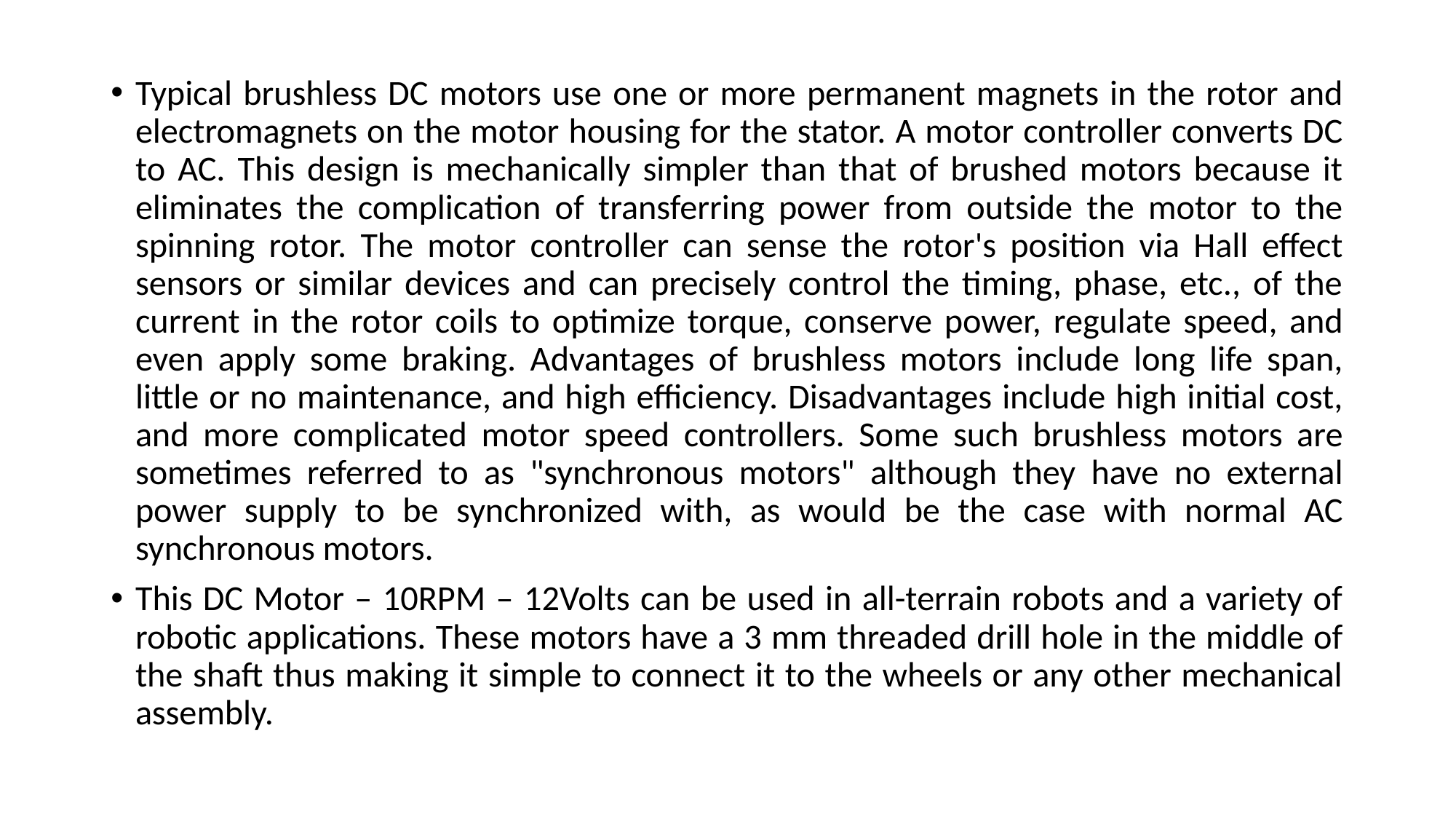

Typical brushless DC motors use one or more permanent magnets in the rotor and electromagnets on the motor housing for the stator. A motor controller converts DC to AC. This design is mechanically simpler than that of brushed motors because it eliminates the complication of transferring power from outside the motor to the spinning rotor. The motor controller can sense the rotor's position via Hall effect sensors or similar devices and can precisely control the timing, phase, etc., of the current in the rotor coils to optimize torque, conserve power, regulate speed, and even apply some braking. Advantages of brushless motors include long life span, little or no maintenance, and high efficiency. Disadvantages include high initial cost, and more complicated motor speed controllers. Some such brushless motors are sometimes referred to as "synchronous motors" although they have no external power supply to be synchronized with, as would be the case with normal AC synchronous motors.
This DC Motor – 10RPM – 12Volts can be used in all-terrain robots and a variety of robotic applications. These motors have a 3 mm threaded drill hole in the middle of the shaft thus making it simple to connect it to the wheels or any other mechanical assembly.